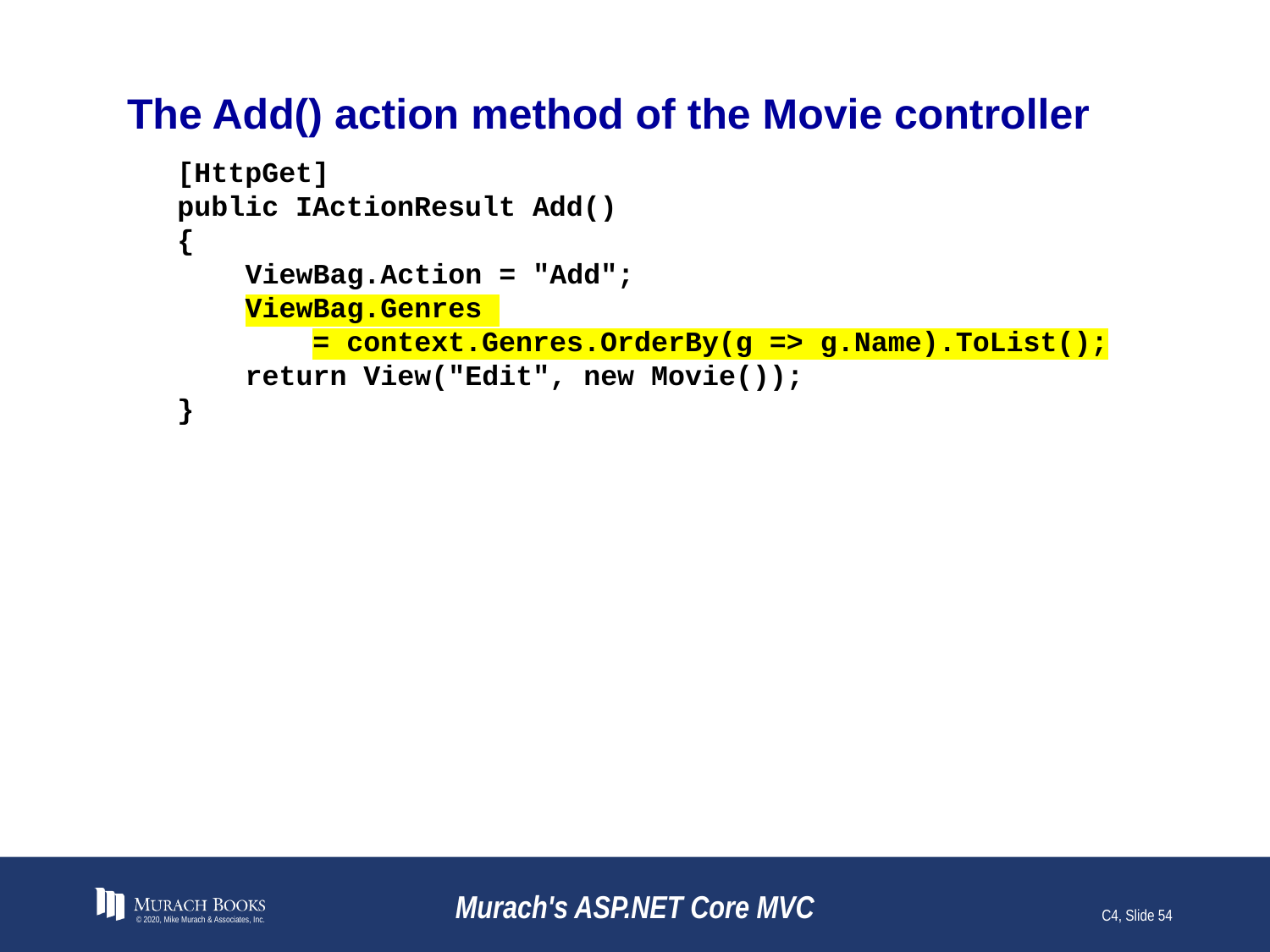

# The Add() action method of the Movie controller
[HttpGet]
public IActionResult Add()
{
    ViewBag.Action = "Add";
    ViewBag.Genres
        = context.Genres.OrderBy(g => g.Name).ToList();
    return View("Edit", new Movie());
}

© 2020, Mike Murach & Associates, Inc.
Murach's ASP.NET Core MVC

C4, Slide 54